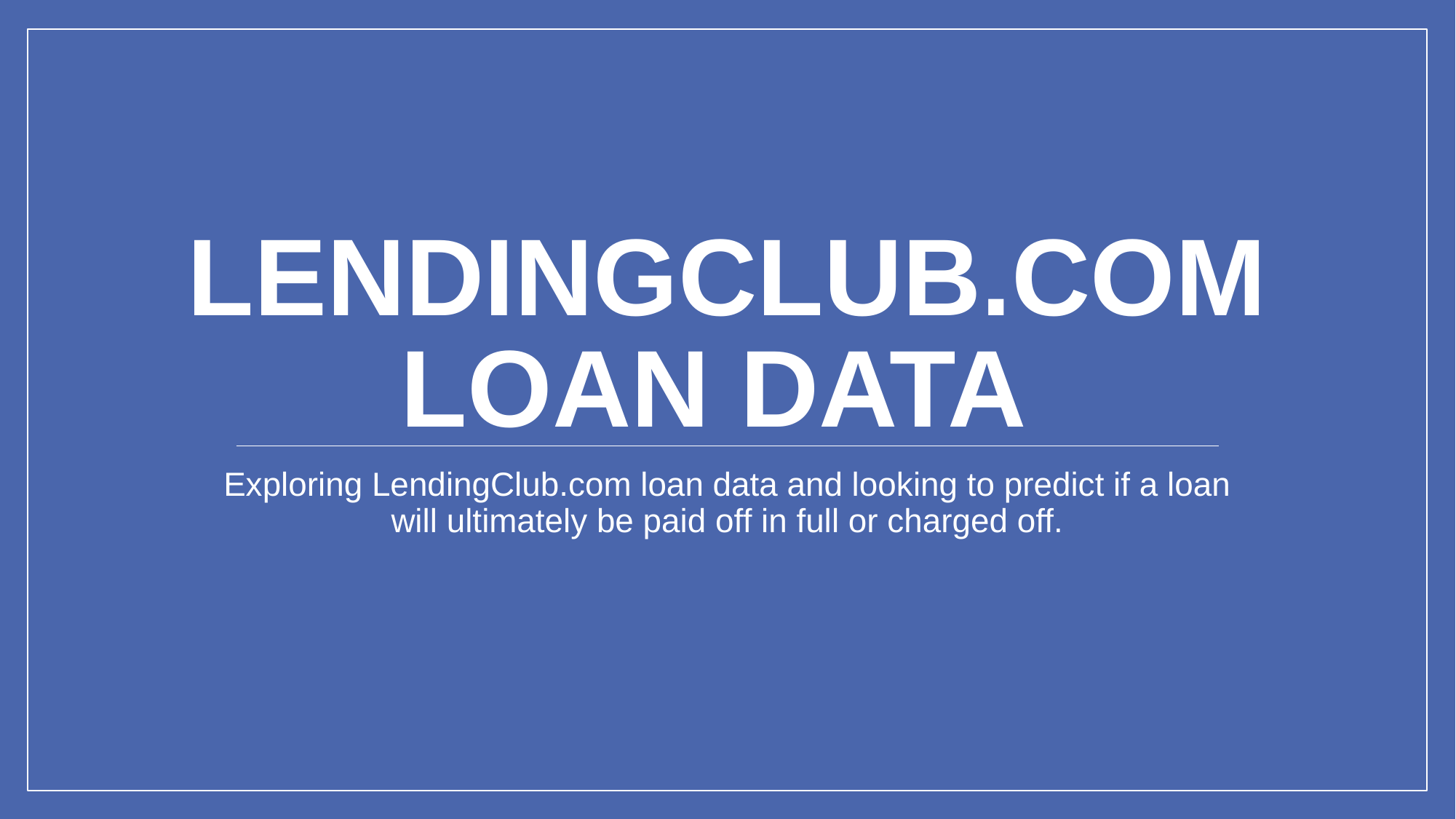

# Lendingclub.com loan data
Exploring LendingClub.com loan data and looking to predict if a loan will ultimately be paid off in full or charged off.